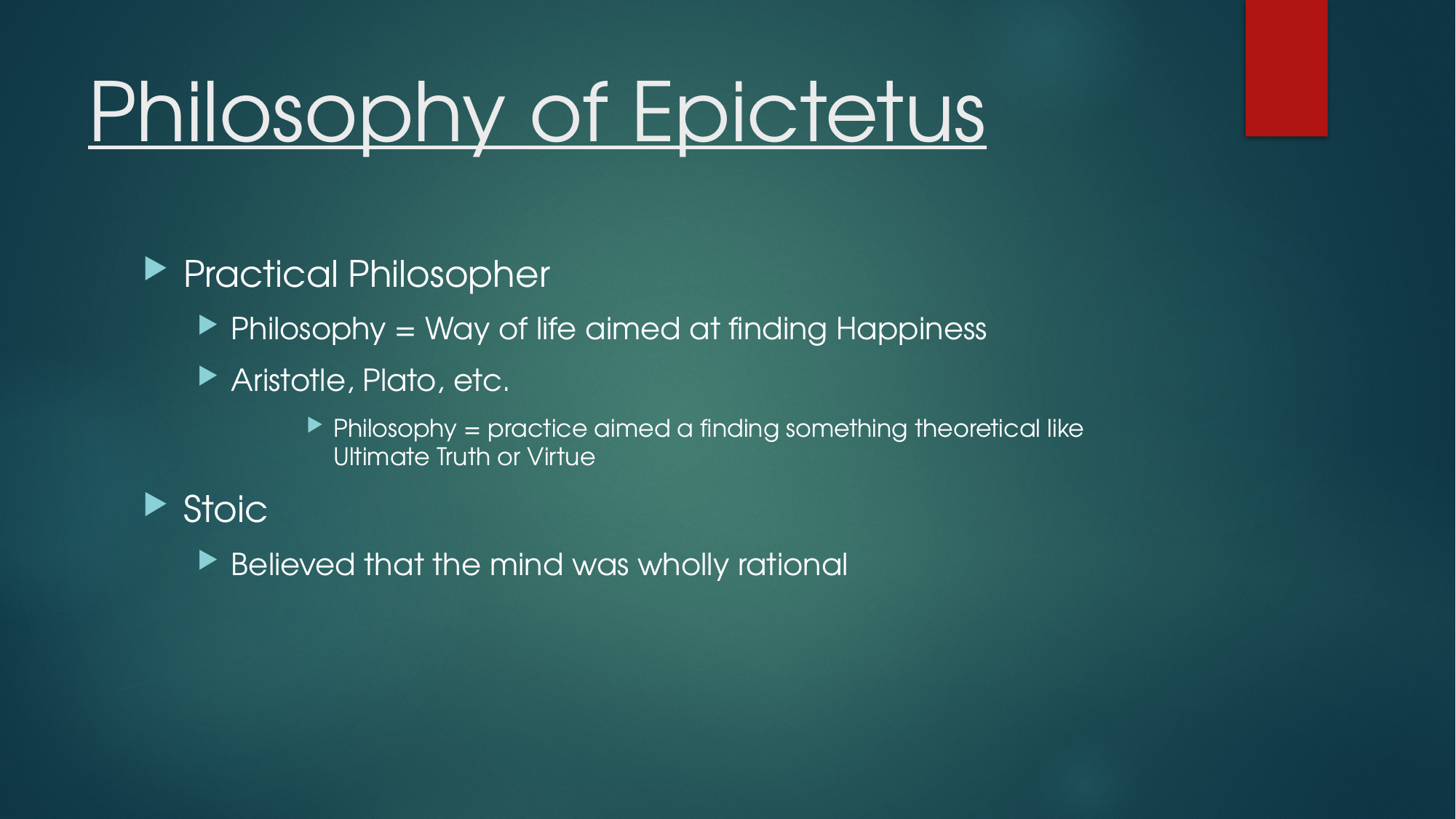

# Philosophy of Epictetus
Practical Philosopher
Philosophy = Way of life aimed at finding Happiness
Aristotle, Plato, etc.
Philosophy = practice aimed a finding something theoretical like Ultimate Truth or Virtue
Stoic
Believed that the mind was wholly rational